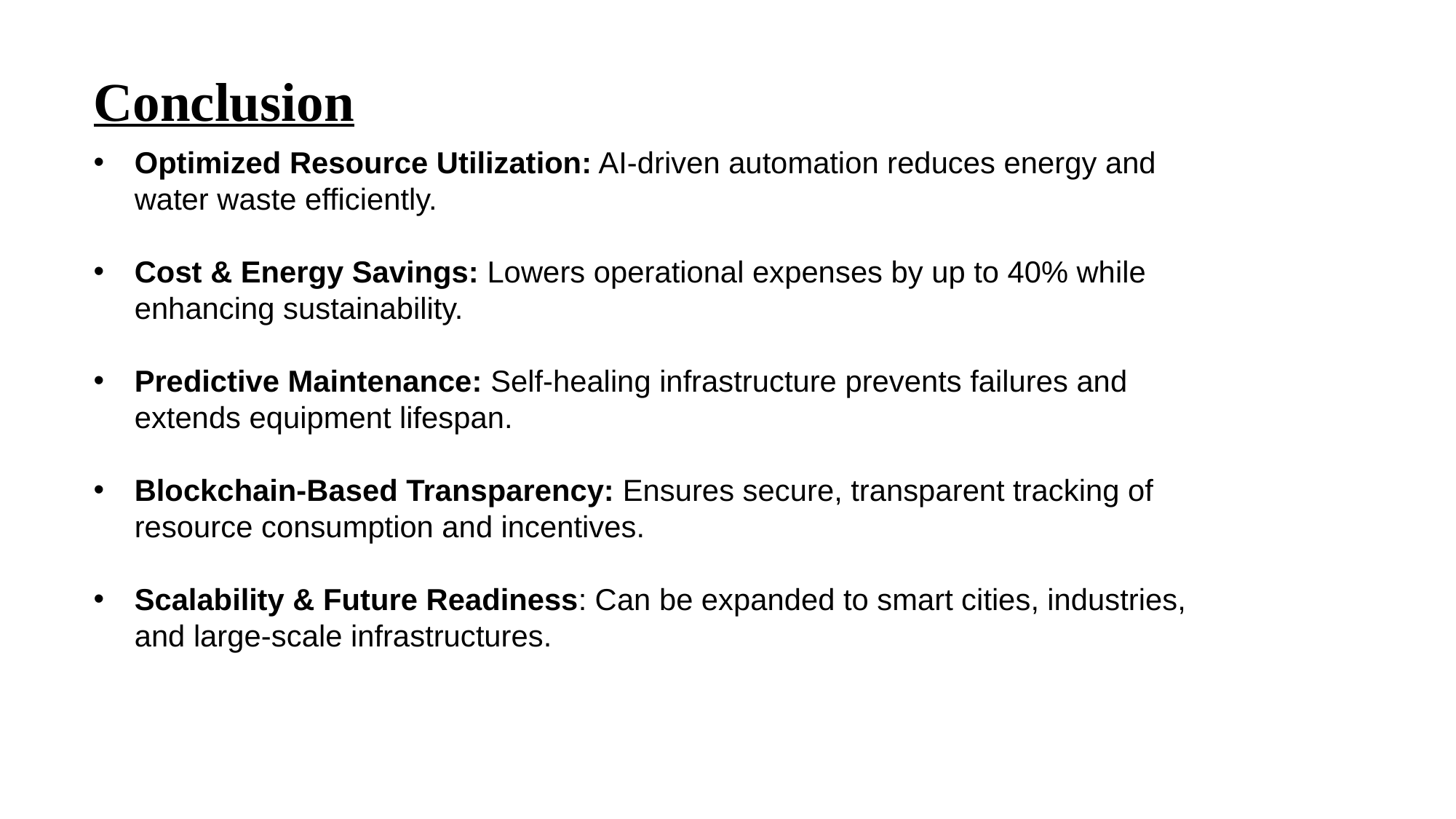

Conclusion
Optimized Resource Utilization: AI-driven automation reduces energy and water waste efficiently.

Cost & Energy Savings: Lowers operational expenses by up to 40% while enhancing sustainability.

Predictive Maintenance: Self-healing infrastructure prevents failures and extends equipment lifespan.

Blockchain-Based Transparency: Ensures secure, transparent tracking of resource consumption and incentives.

Scalability & Future Readiness: Can be expanded to smart cities, industries, and large-scale infrastructures.